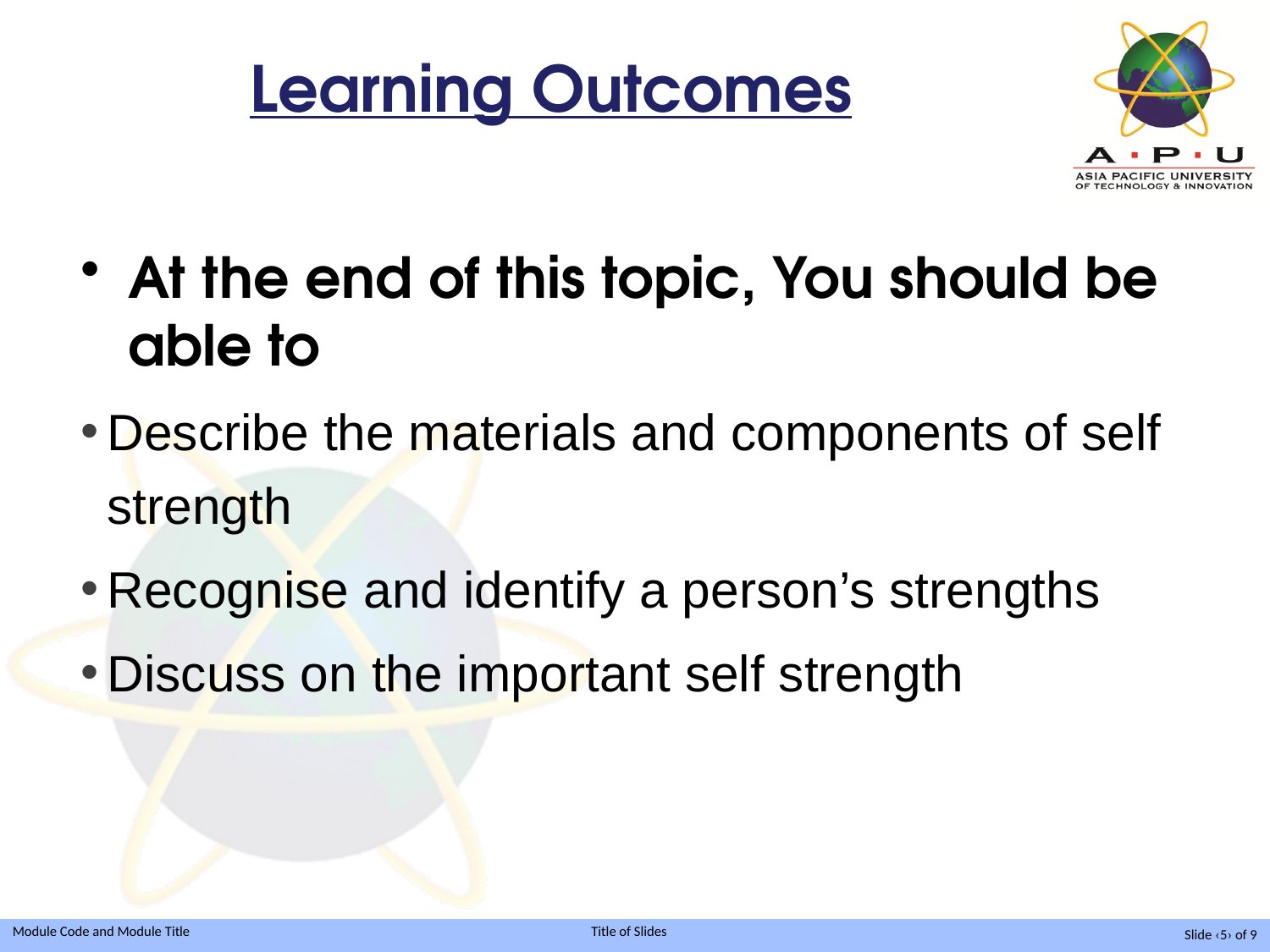

# Learning Outcomes
At the end of this topic, You should be able to
Describe the materials and components of self strength
Recognise and identify a person’s strengths
Discuss on the important self strength

Slide ‹5› of 9